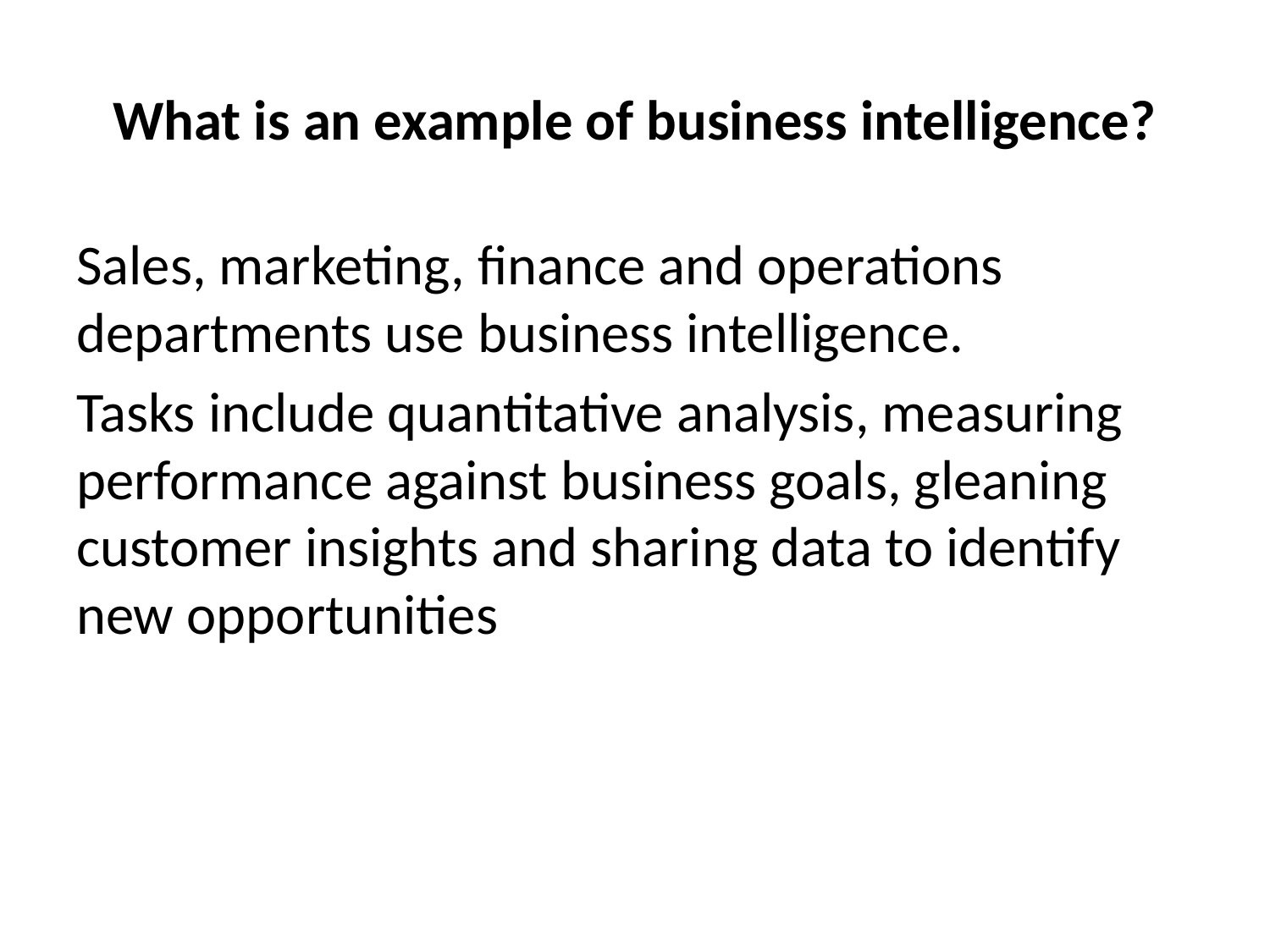

# What is an example of business intelligence?
Sales, marketing, finance and operations departments use business intelligence.
Tasks include quantitative analysis, measuring performance against business goals, gleaning customer insights and sharing data to identify new opportunities